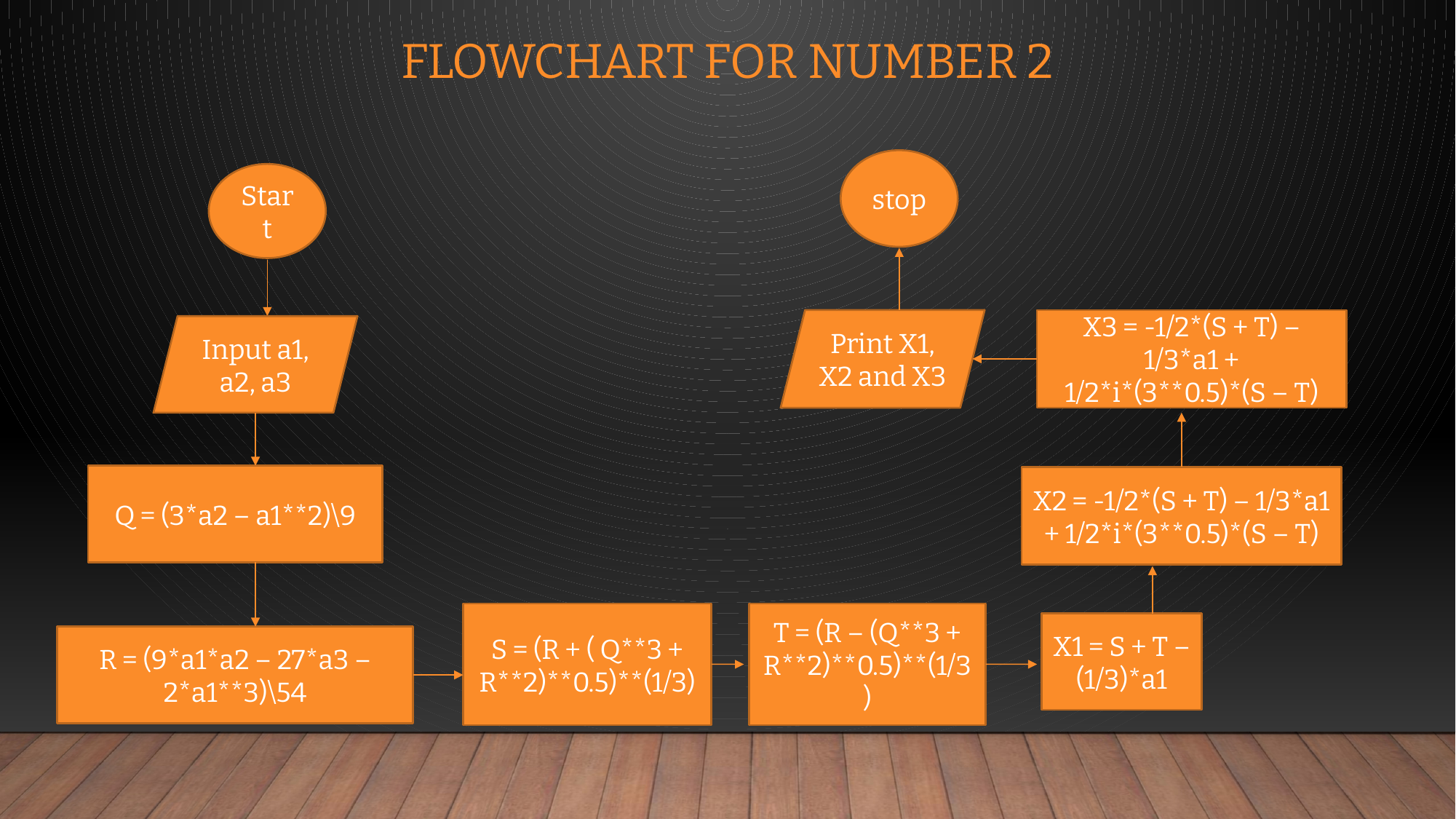

# FLOWCHART FOR NUMBER 2

stop
Start
Print X1, X2 and X3
X3 = -1/2*(S + T) – 1/3*a1 + 1/2*i*(3**0.5)*(S – T)
Input a1, a2, a3
Q = (3*a2 – a1**2)\9
X2 = -1/2*(S + T) – 1/3*a1 + 1/2*i*(3**0.5)*(S – T)
T = (R – (Q**3 + R**2)**0.5)**(1/3)
S = (R + ( Q**3 + R**2)**0.5)**(1/3)
X1 = S + T –(1/3)*a1
R = (9*a1*a2 – 27*a3 – 2*a1**3)\54